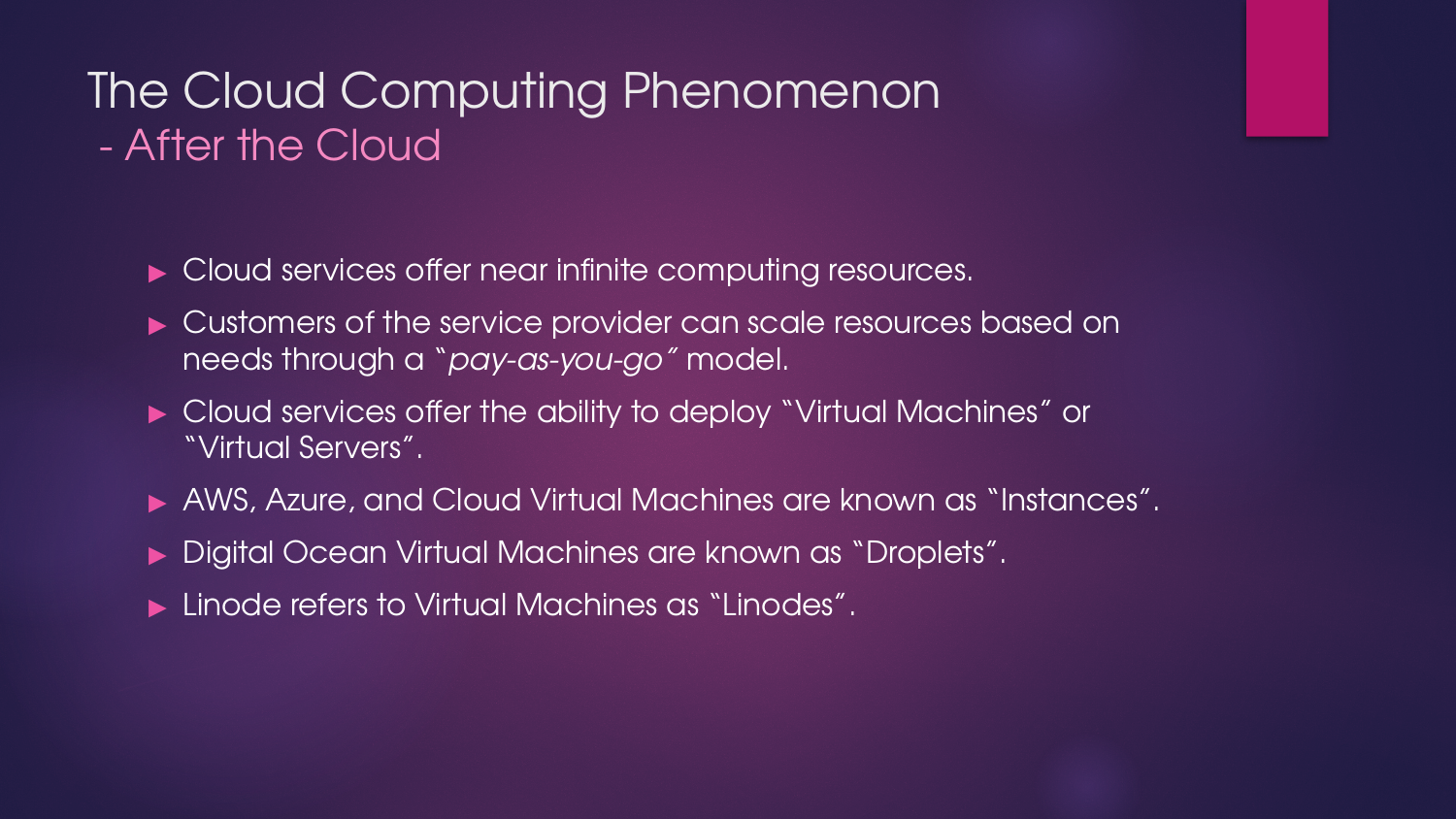

# The Cloud Computing Phenomenon - After the Cloud
Cloud services offer near infinite computing resources.
Customers of the service provider can scale resources based on needs through a “pay-as-you-go” model.
Cloud services offer the ability to deploy “Virtual Machines” or “Virtual Servers”.
AWS, Azure, and Cloud Virtual Machines are known as “Instances”.
Digital Ocean Virtual Machines are known as “Droplets”.
Linode refers to Virtual Machines as “Linodes”.